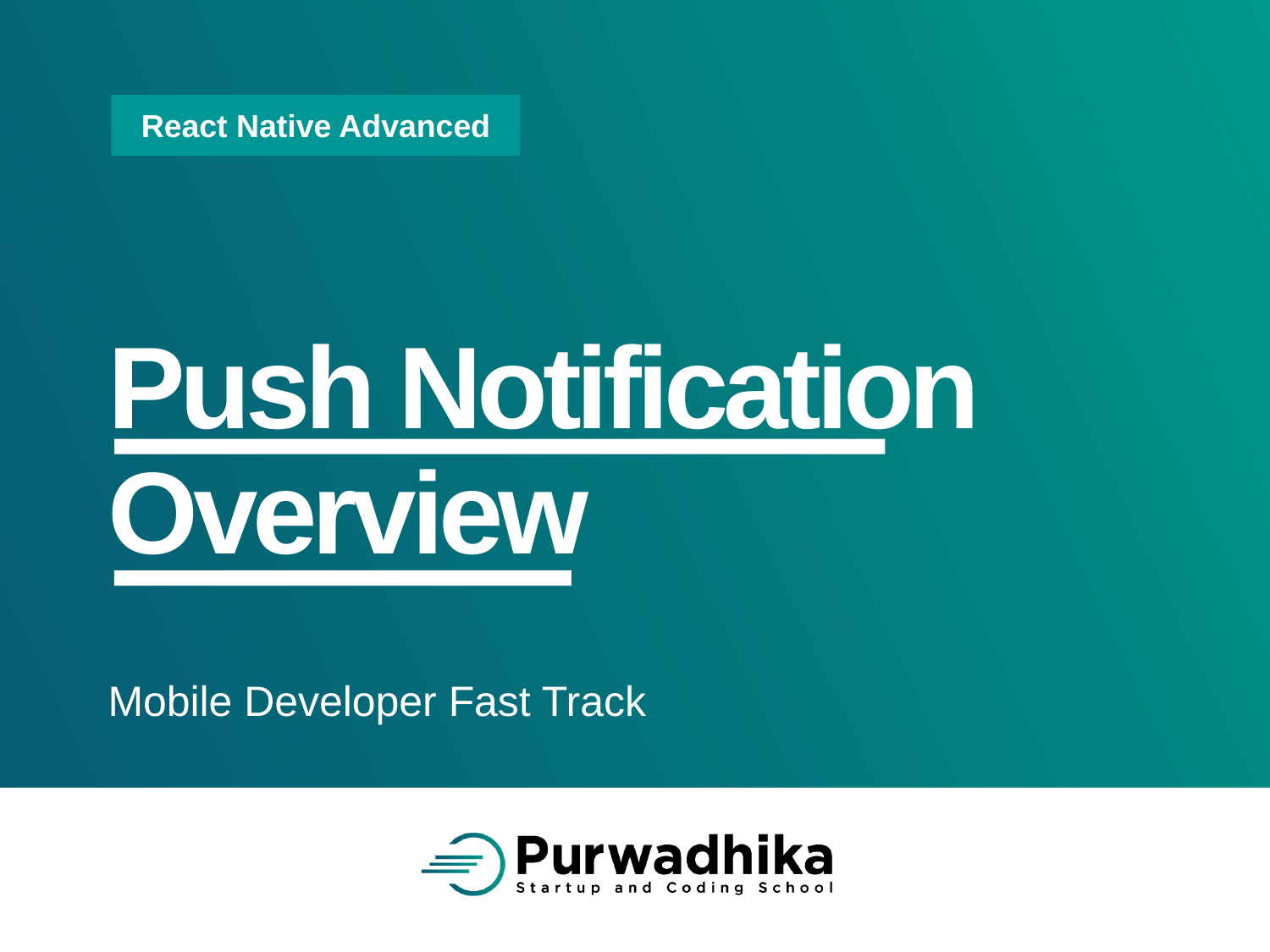

# Push Notification Overview

Mobile Developer Fast Track